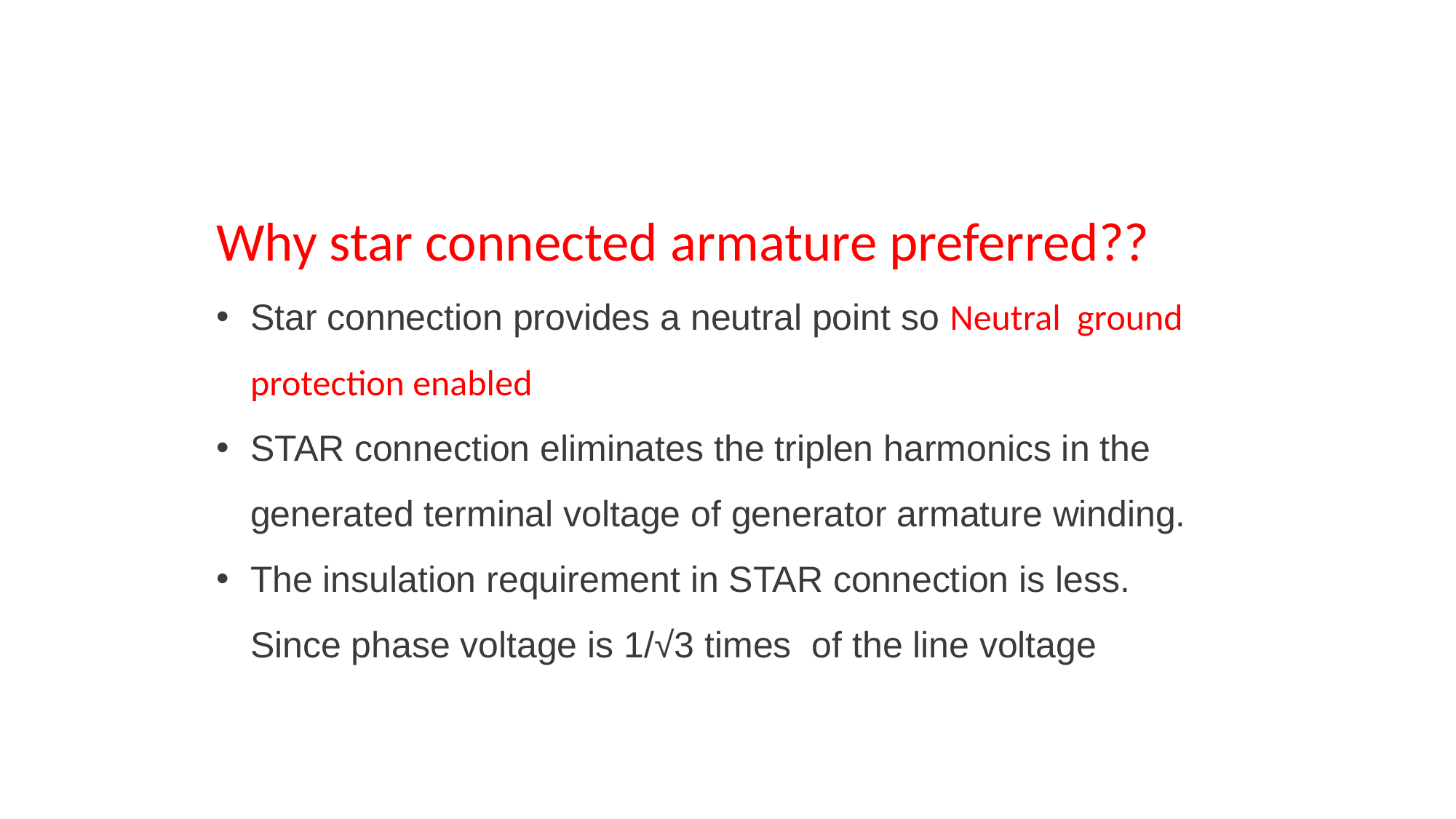

Why star connected armature preferred??
Star connection provides a neutral point so Neutral  ground protection enabled
STAR connection eliminates the triplen harmonics in the generated terminal voltage of generator armature winding.
The insulation requirement in STAR connection is less. Since phase voltage is 1/√3 times  of the line voltage